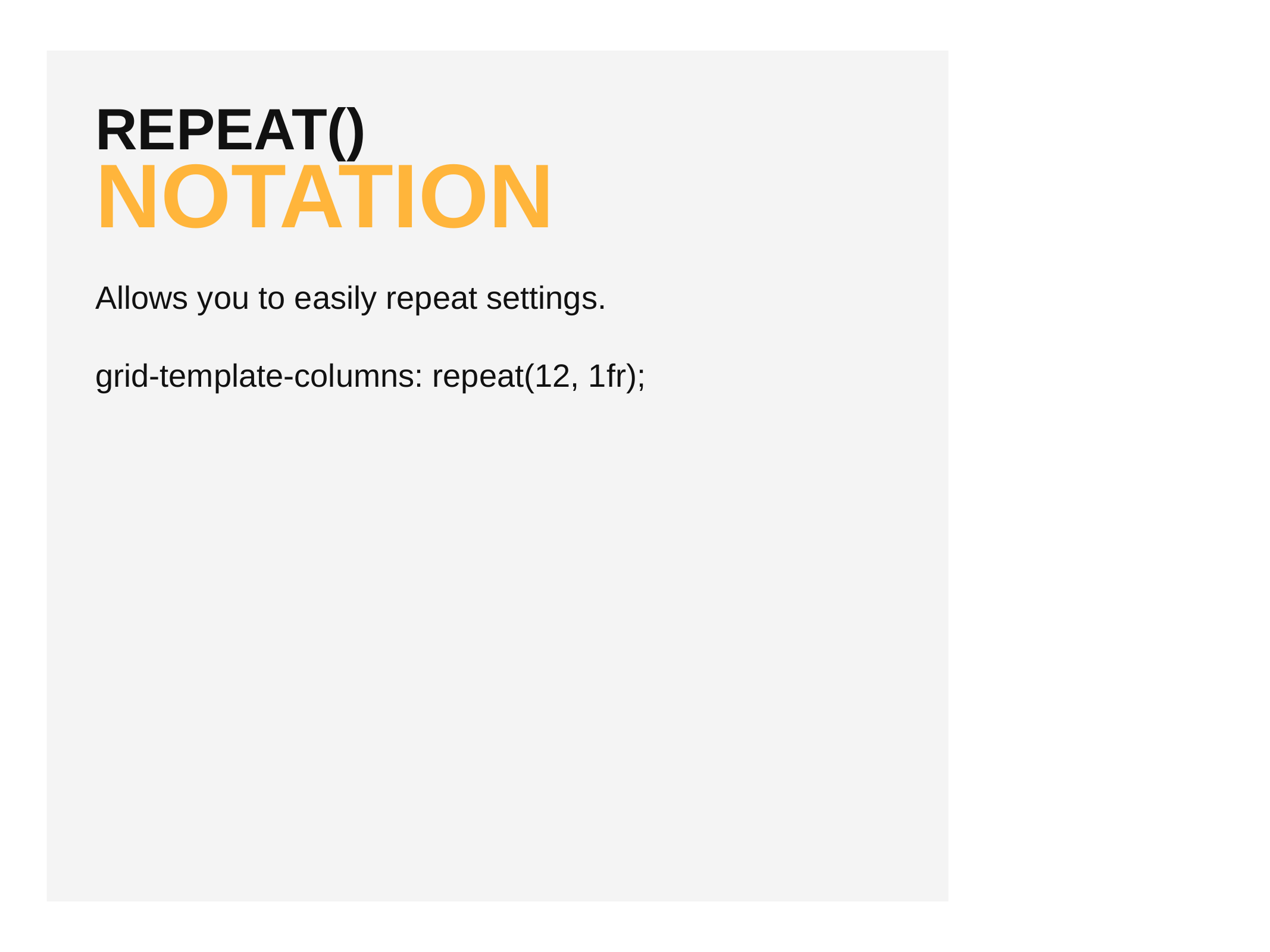

repeat()
notation

Allows you to easily repeat settings.
grid-template-columns: repeat(12, 1fr);